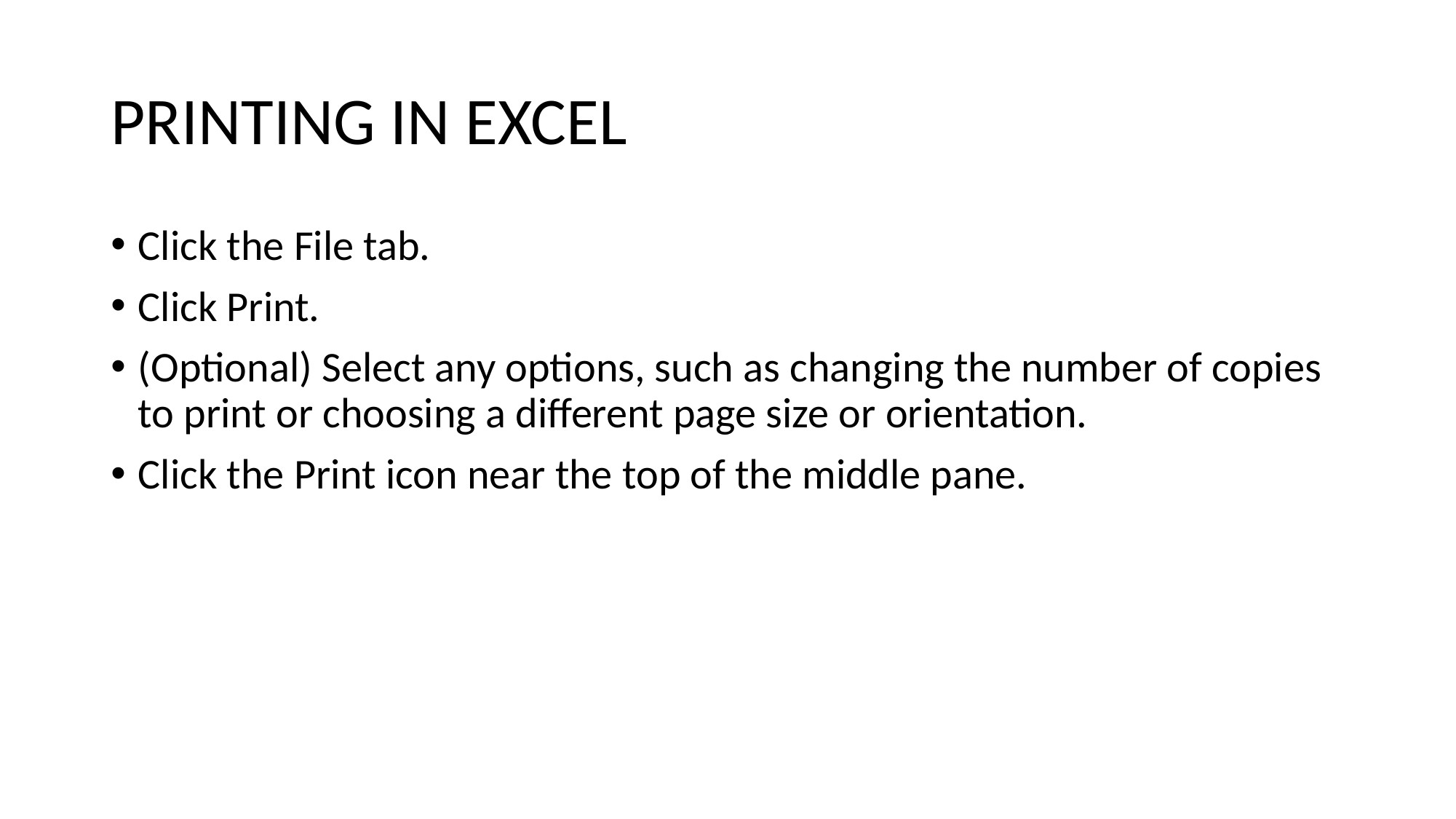

# PRINTING IN EXCEL
Click the File tab.
Click Print.
(Optional) Select any options, such as changing the number of copies to print or choosing a different page size or orientation.
Click the Print icon near the top of the middle pane.